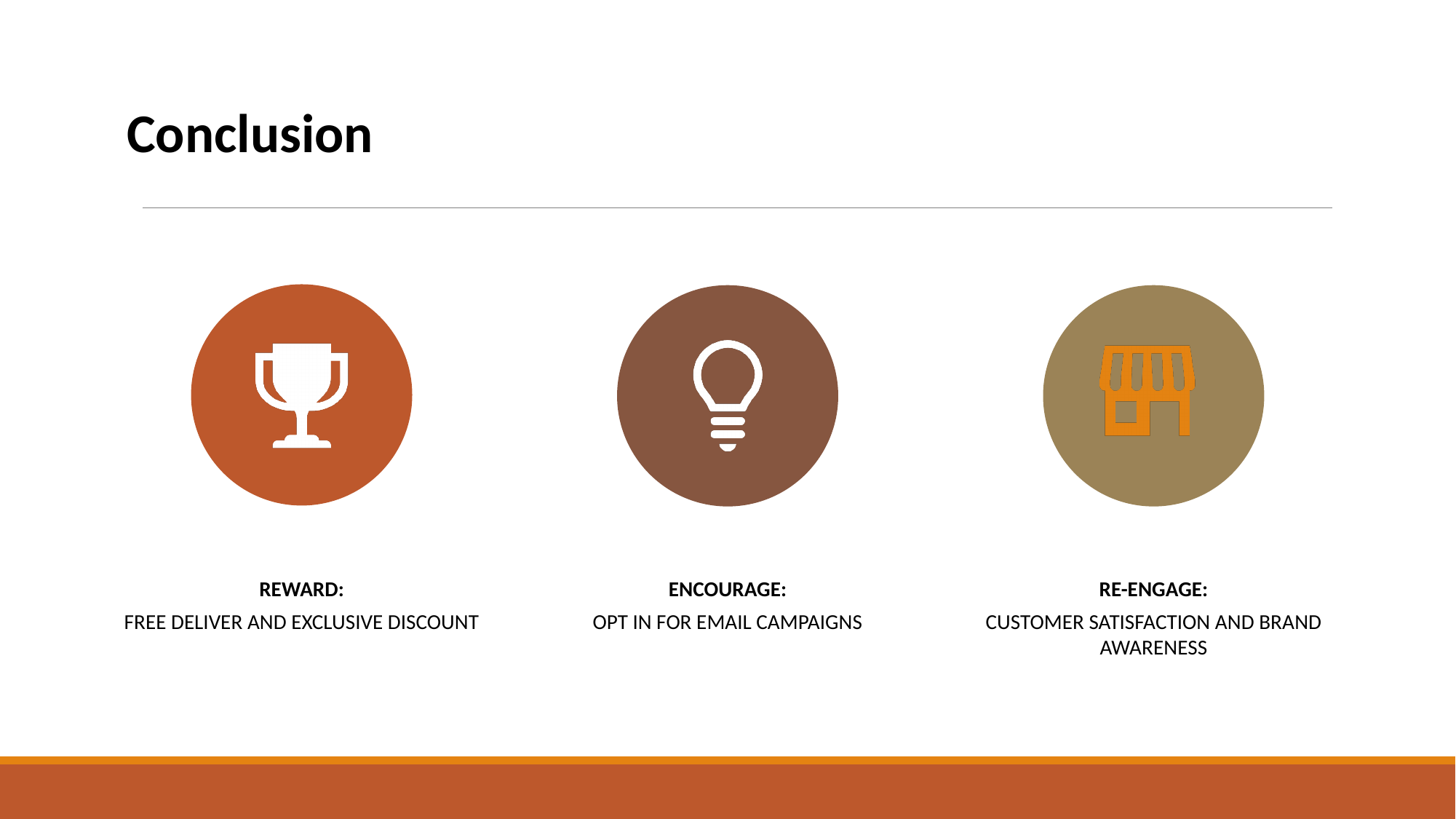

Conclusion
Reward:
Free deliver and exclusive discount
Encourage:
opt in for email campaigns
Re-engage:
Customer Satisfaction and Brand Awareness